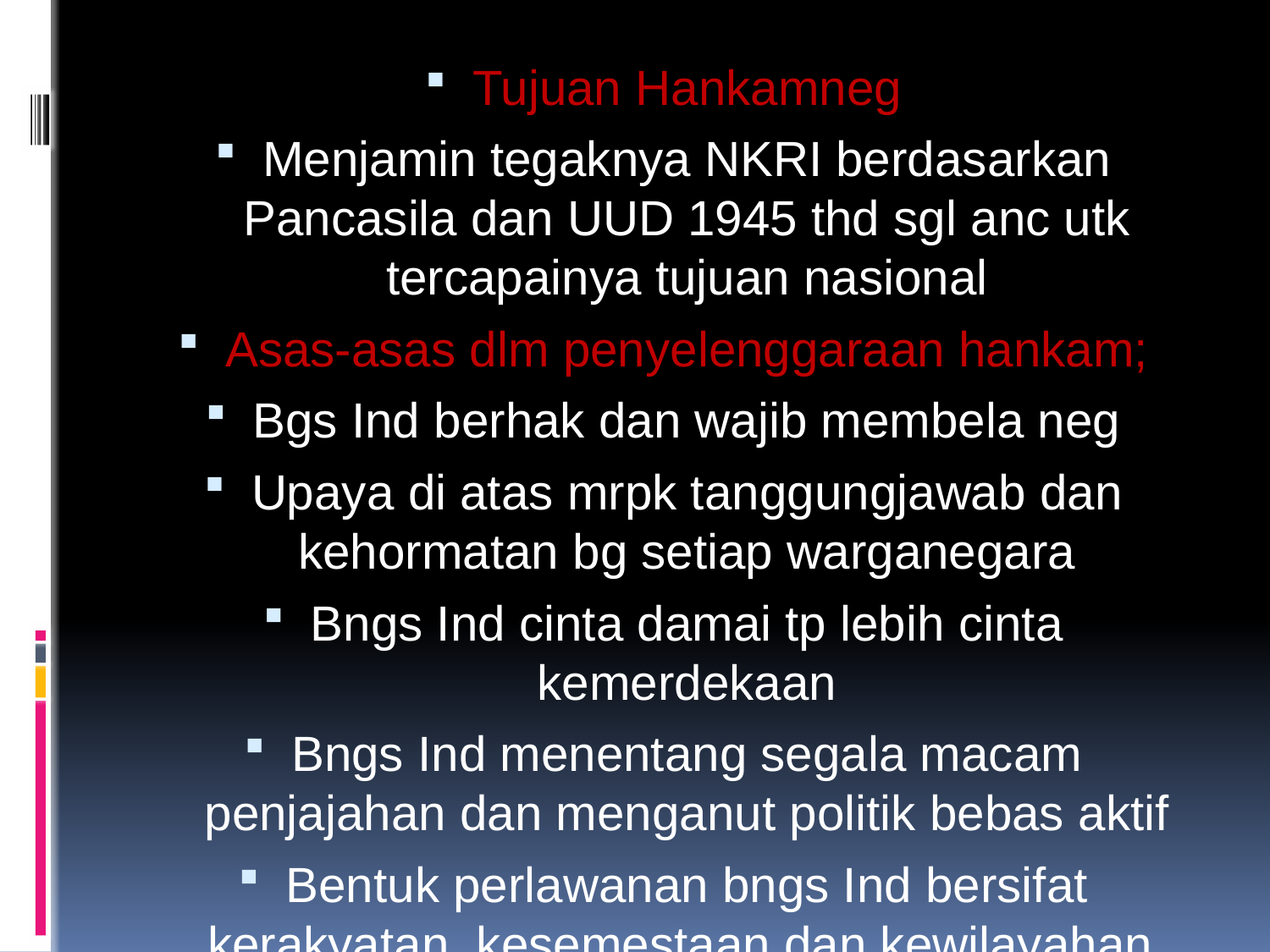

Tujuan Hankamneg
Menjamin tegaknya NKRI berdasarkan Pancasila dan UUD 1945 thd sgl anc utk tercapainya tujuan nasional
Asas-asas dlm penyelenggaraan hankam;
Bgs Ind berhak dan wajib membela neg
Upaya di atas mrpk tanggungjawab dan kehormatan bg setiap warganegara
Bngs Ind cinta damai tp lebih cinta kemerdekaan
Bngs Ind menentang segala macam penjajahan dan menganut politik bebas aktif
Bentuk perlawanan bngs Ind bersifat kerakyatan, kesemestaan dan kewilayahan.